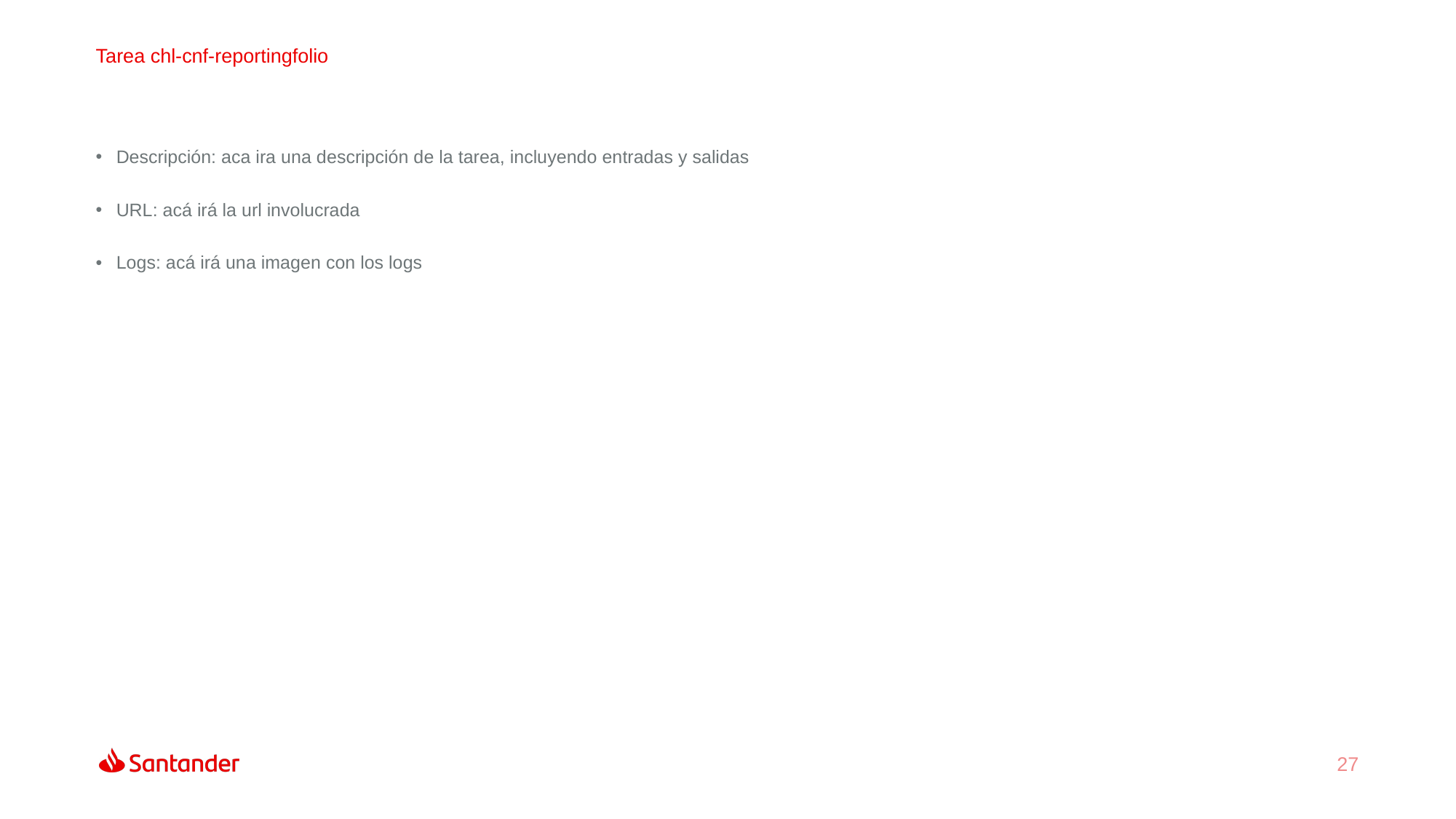

Tarea chl-cnf-reportingfolio

Descripción: aca ira una descripción de la tarea, incluyendo entradas y salidas
URL: acá irá la url involucrada
Logs: acá irá una imagen con los logs

27